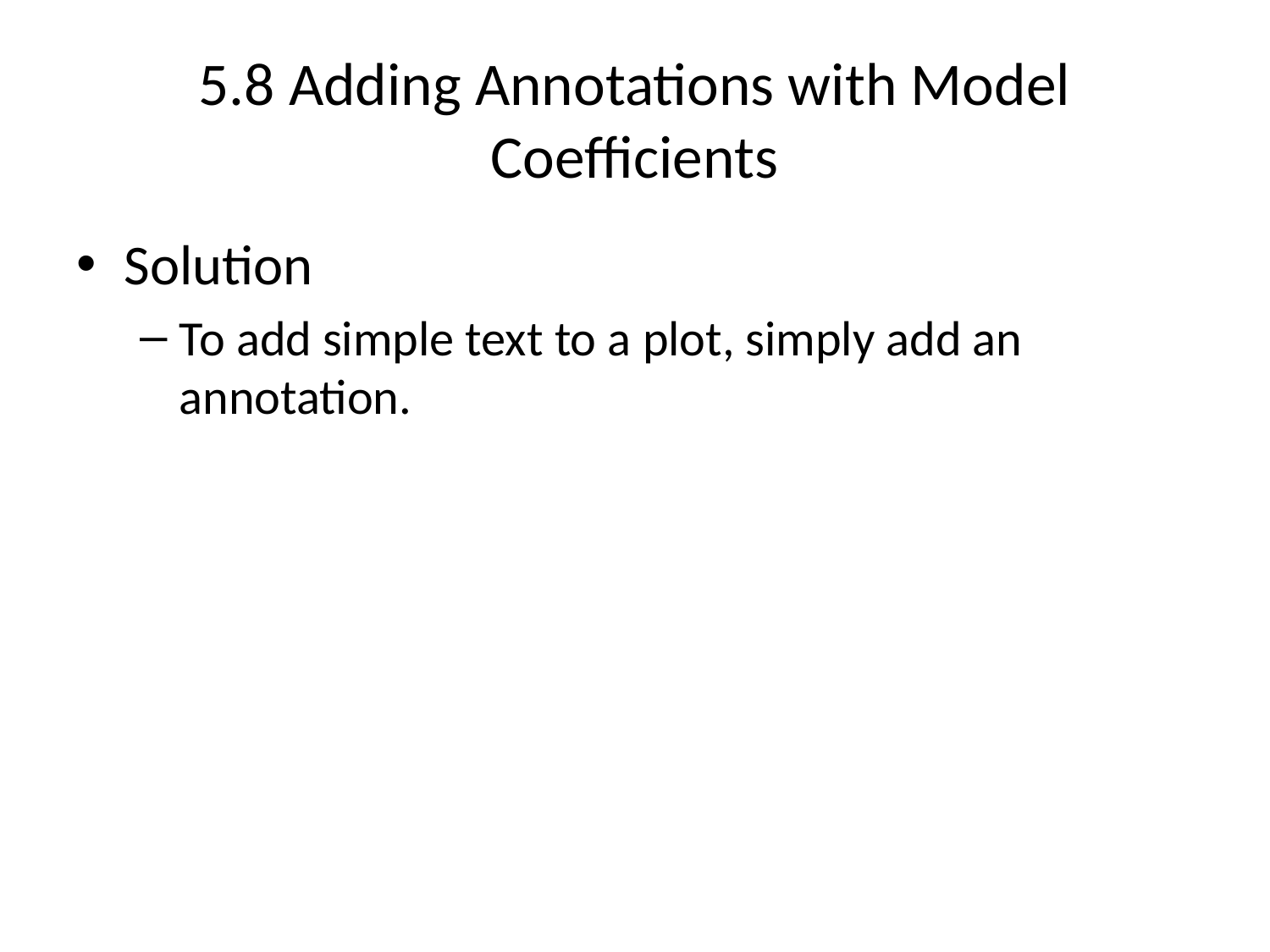

# 5.8 Adding Annotations with Model Coefficients
Solution
To add simple text to a plot, simply add an annotation.